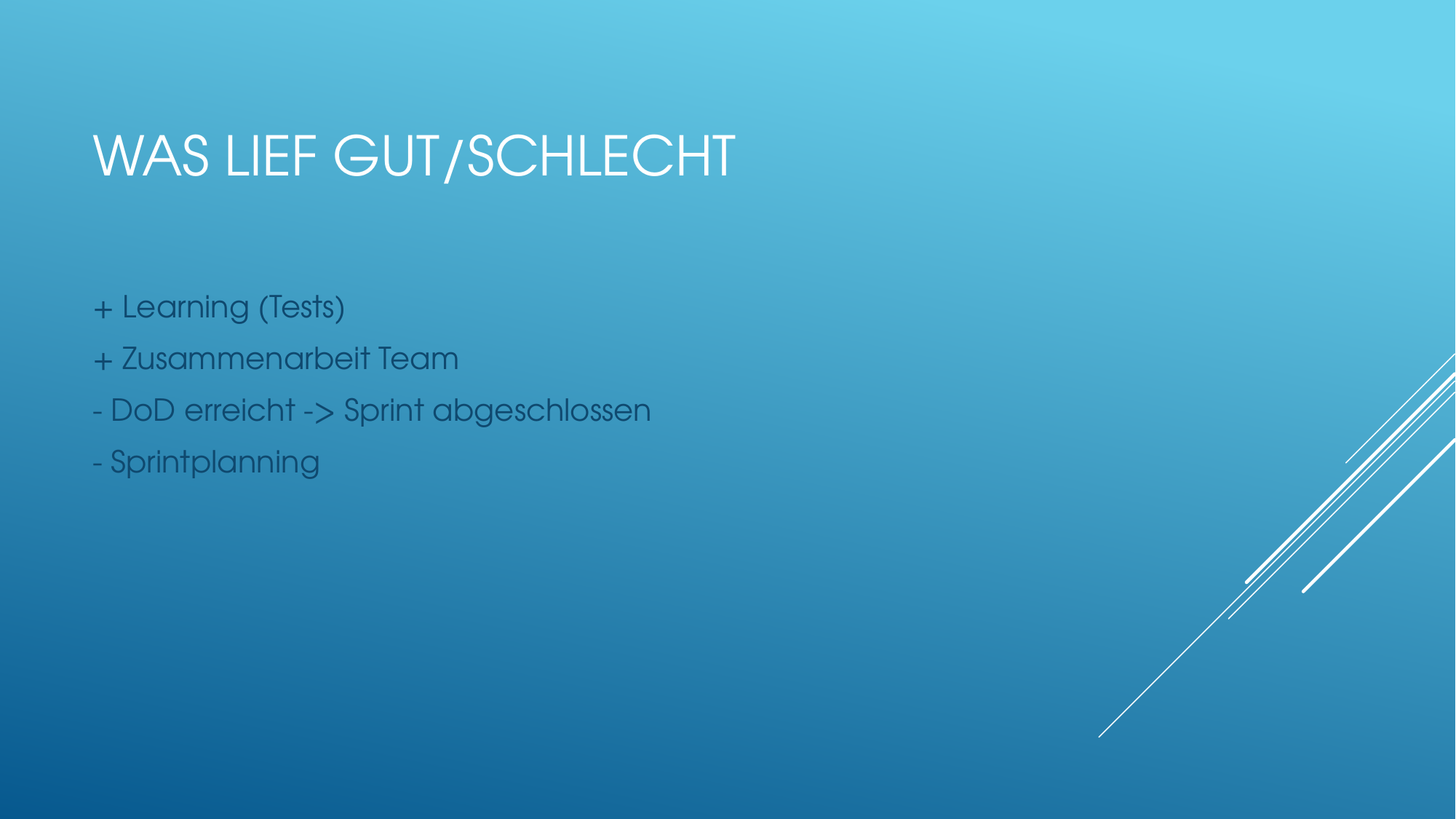

# Was lief gut/schlecht
+ Learning (Tests)
+ Zusammenarbeit Team
- DoD erreicht -> Sprint abgeschlossen
- Sprintplanning